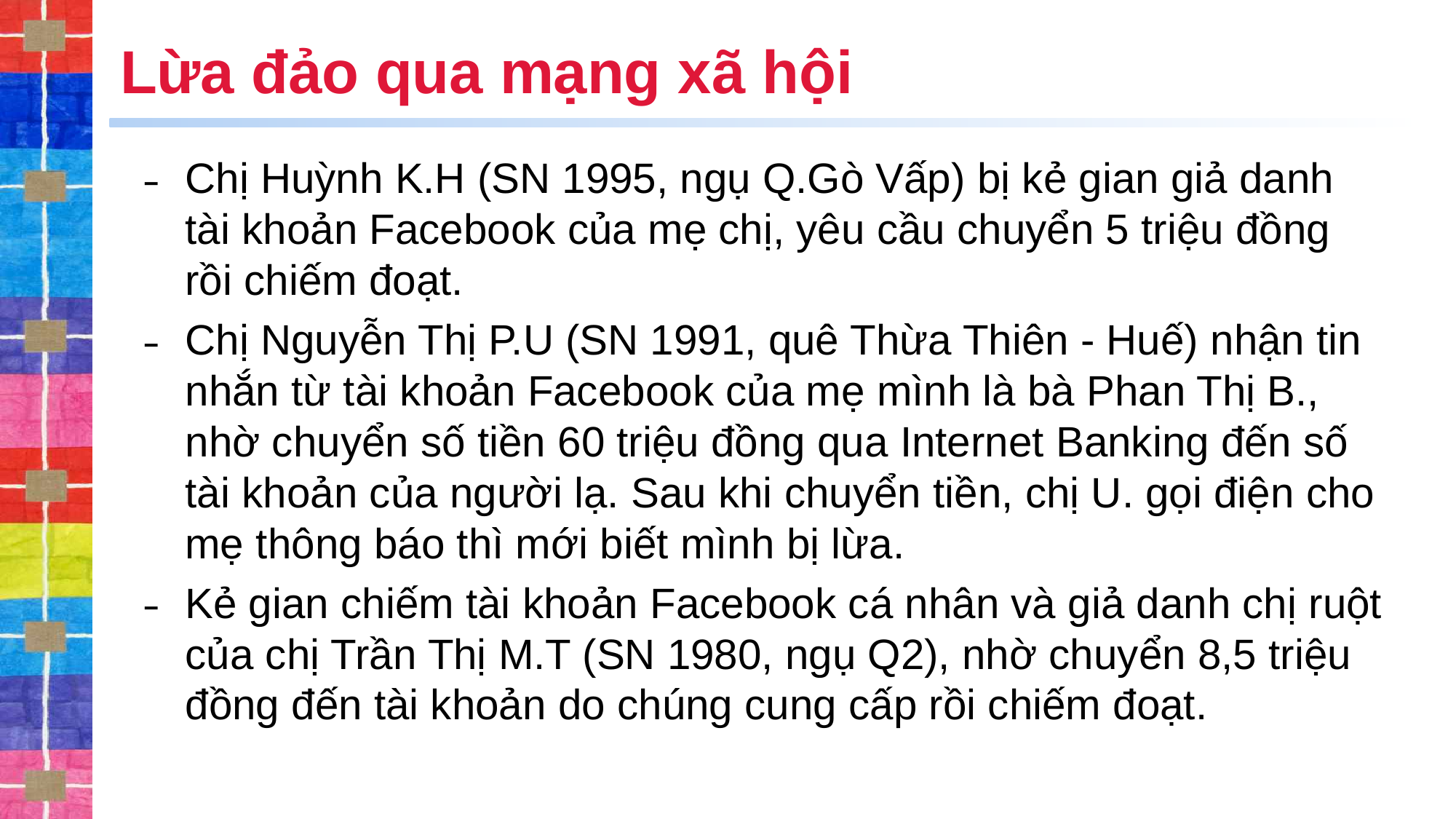

# Lừa đảo qua mạng xã hội
Chị Huỳnh K.H (SN 1995, ngụ Q.Gò Vấp) bị kẻ gian giả danh tài khoản Facebook của mẹ chị, yêu cầu chuyển 5 triệu đồng rồi chiếm đoạt.
Chị Nguyễn Thị P.U (SN 1991, quê Thừa Thiên - Huế) nhận tin nhắn từ tài khoản Facebook của mẹ mình là bà Phan Thị B., nhờ chuyển số tiền 60 triệu đồng qua Internet Banking đến số tài khoản của người lạ. Sau khi chuyển tiền, chị U. gọi điện cho mẹ thông báo thì mới biết mình bị lừa.
Kẻ gian chiếm tài khoản Facebook cá nhân và giả danh chị ruột của chị Trần Thị M.T (SN 1980, ngụ Q2), nhờ chuyển 8,5 triệu đồng đến tài khoản do chúng cung cấp rồi chiếm đoạt.